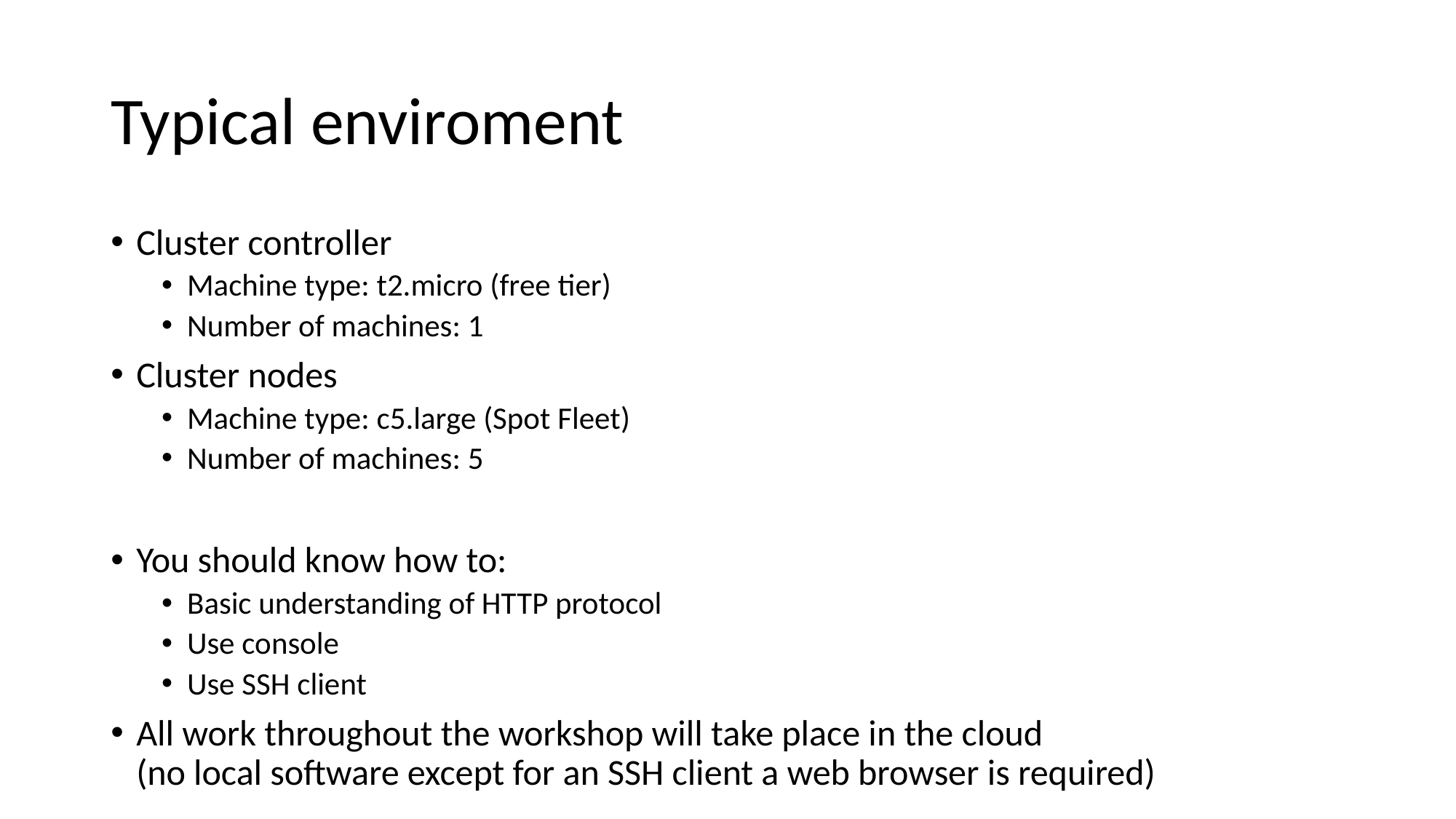

# Typical enviroment
Cluster controller
Machine type: t2.micro (free tier)
Number of machines: 1
Cluster nodes
Machine type: c5.large (Spot Fleet)
Number of machines: 5

You should know how to:
Basic understanding of HTTP protocol
Use console
Use SSH client
All work throughout the workshop will take place in the cloud
(no local software except for an SSH client a web browser is required)